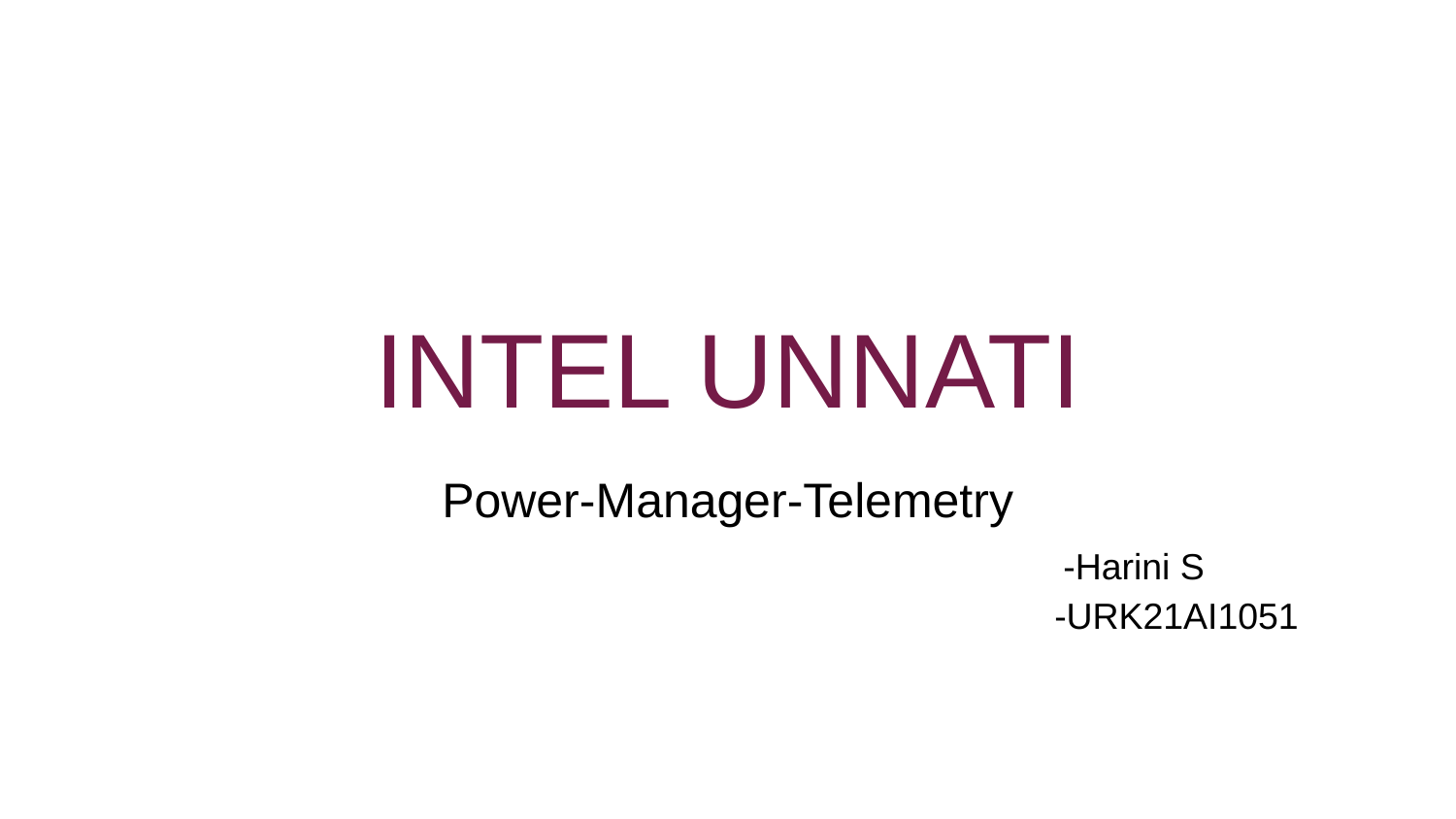

# INTEL UNNATI
Power-Manager-Telemetry
                                                            -Harini S
                                                                                        -URK21AI1051